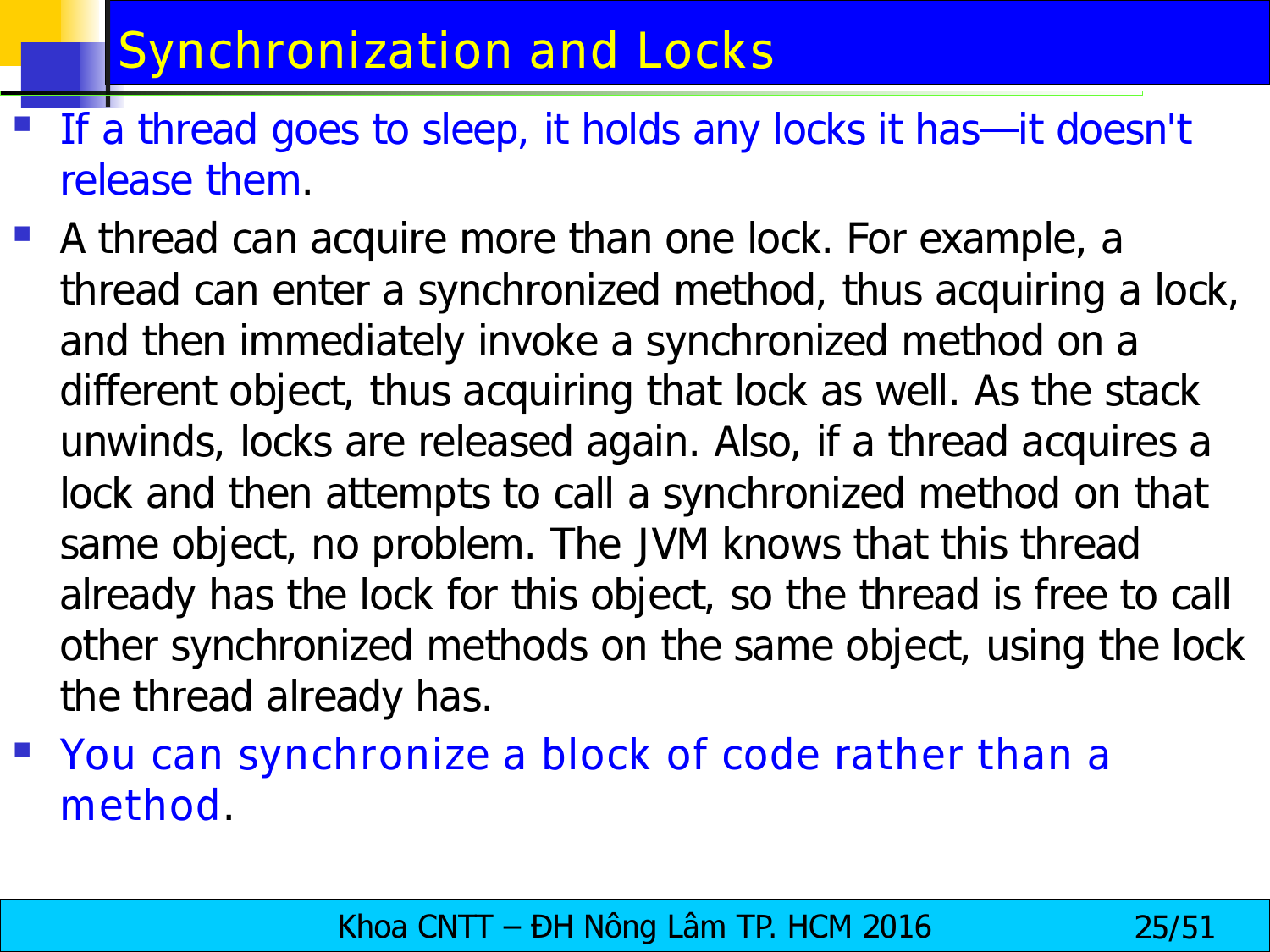

# Synchronization and Locks
If a thread goes to sleep, it holds any locks it has—it doesn't release them.
A thread can acquire more than one lock. For example, a thread can enter a synchronized method, thus acquiring a lock, and then immediately invoke a synchronized method on a different object, thus acquiring that lock as well. As the stack unwinds, locks are released again. Also, if a thread acquires a lock and then attempts to call a synchronized method on that same object, no problem. The JVM knows that this thread already has the lock for this object, so the thread is free to call other synchronized methods on the same object, using the lock the thread already has.
You can synchronize a block of code rather than a method.